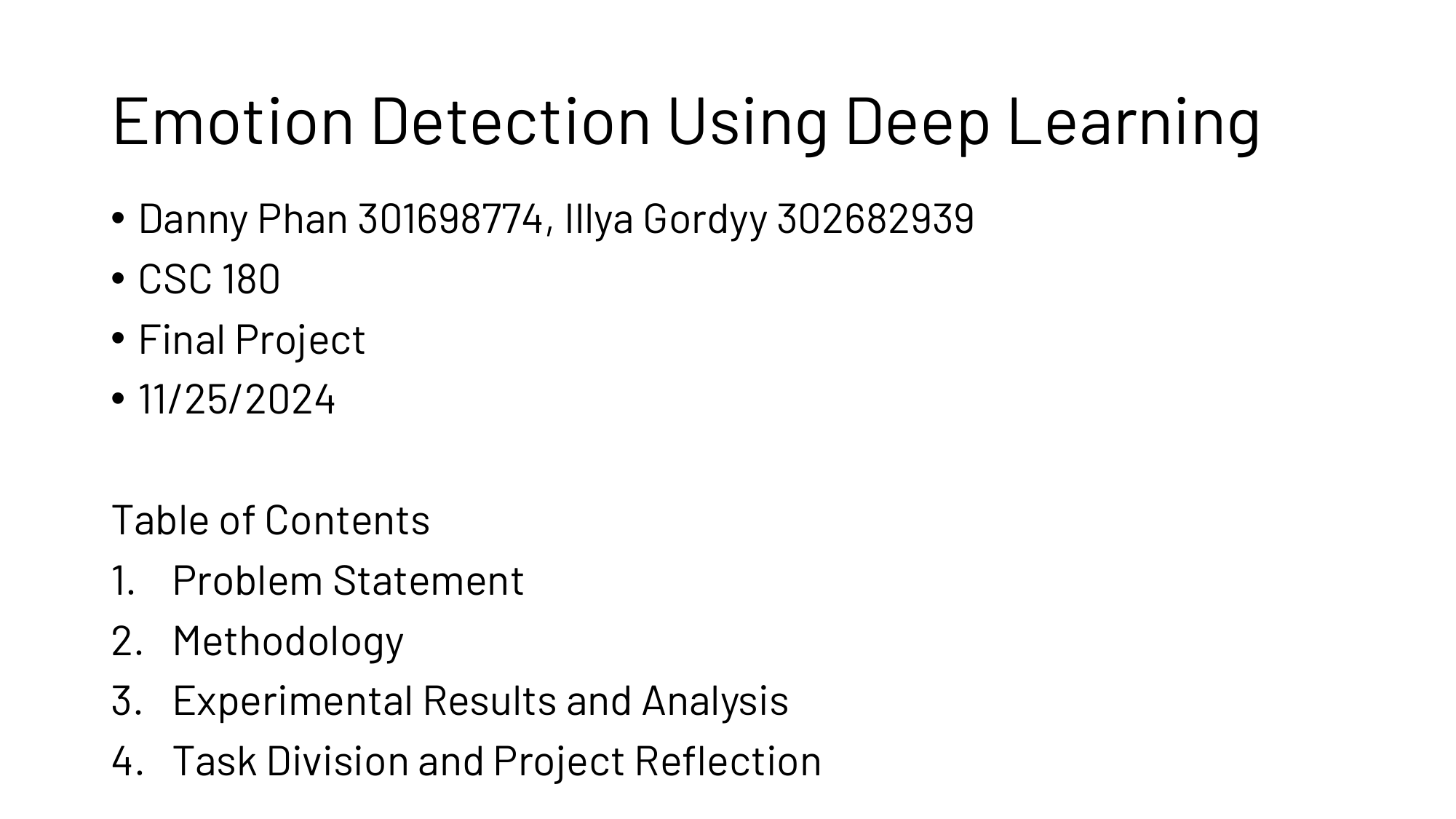

# Emotion Detection Using Deep Learning
Danny Phan 301698774, Illya Gordyy 302682939
CSC 180
Final Project
11/25/2024

Table of Contents
Problem Statement
Methodology
Experimental Results and Analysis
Task Division and Project Reflection